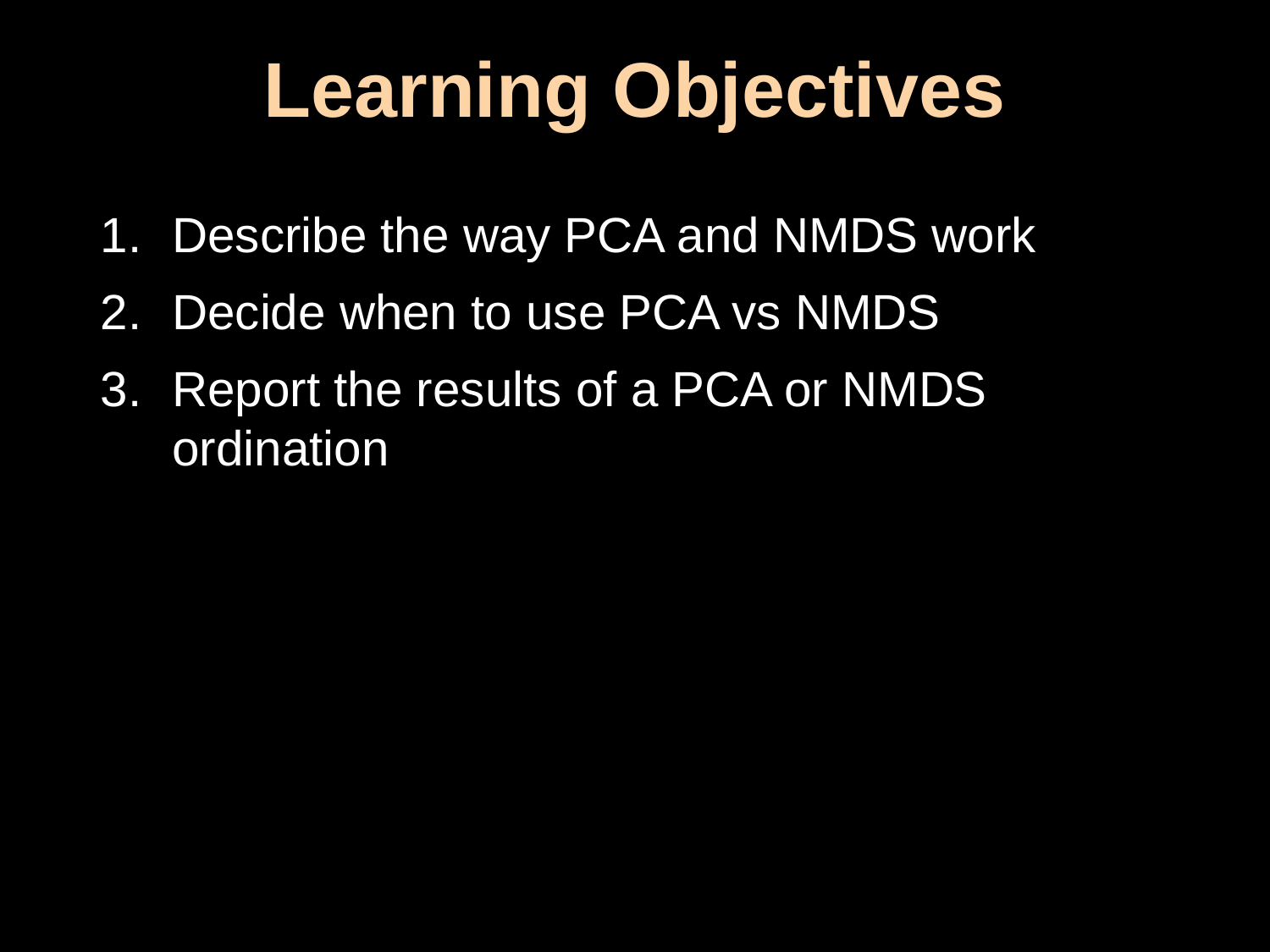

# Learning Objectives
Describe the way PCA and NMDS work
Decide when to use PCA vs NMDS
Report the results of a PCA or NMDS ordination